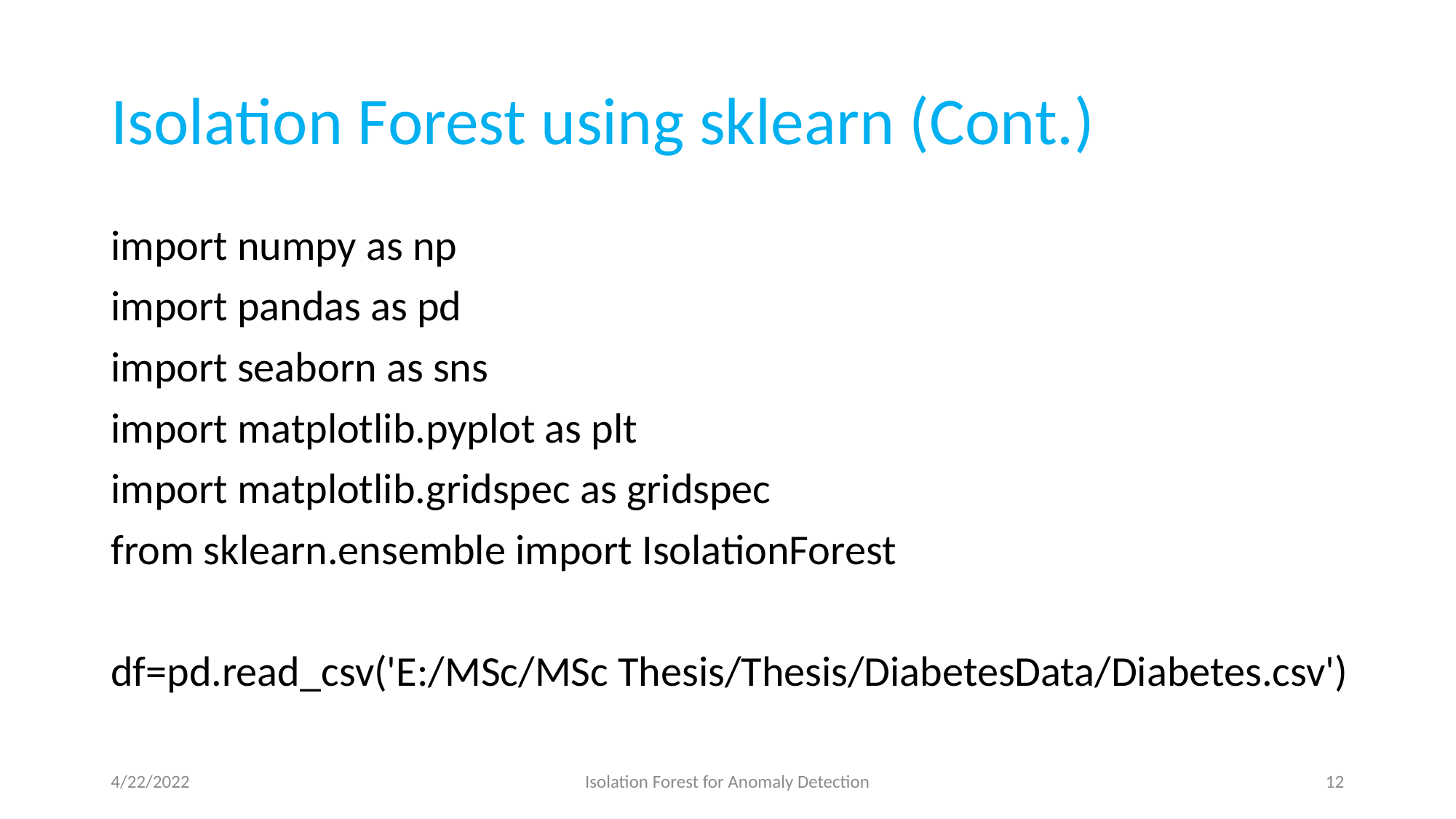

# Isolation Forest using sklearn (Cont.)
import numpy as np
import pandas as pd
import seaborn as sns
import matplotlib.pyplot as plt
import matplotlib.gridspec as gridspec
from sklearn.ensemble import IsolationForest

df=pd.read_csv('E:/MSc/MSc Thesis/Thesis/DiabetesData/Diabetes.csv')
4/22/2022
Isolation Forest for Anomaly Detection
12